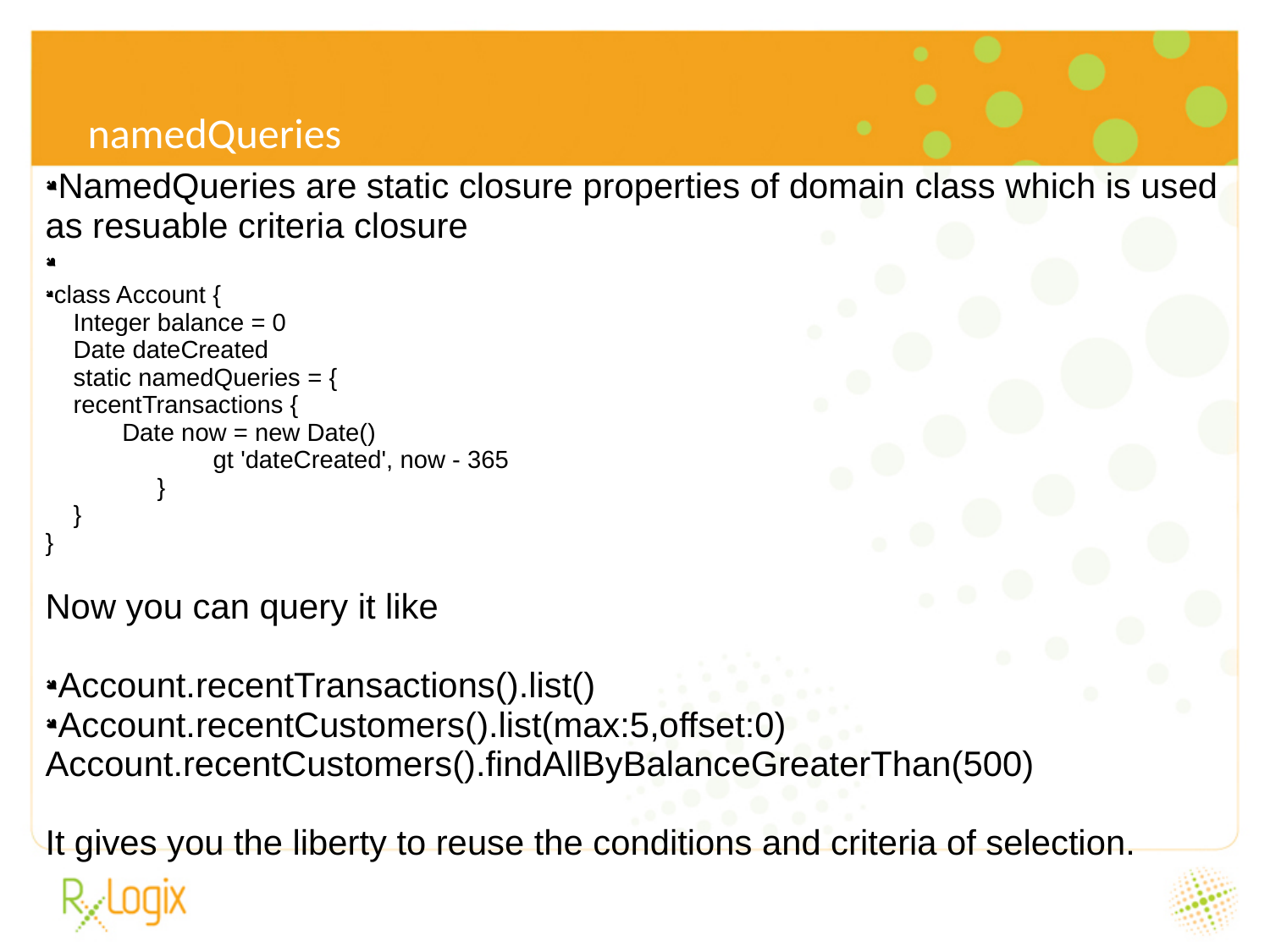

6/24/16
# namedQueries
NamedQueries are static closure properties of domain class which is used as resuable criteria closure

class Account {
    Integer balance = 0
    Date dateCreated
    static namedQueries = {
    recentTransactions {
           Date now = new Date()
                        gt 'dateCreated', now - 365
                }
    }
}

Now you can query it like

Account.recentTransactions().list()
Account.recentCustomers().list(max:5,offset:0)
Account.recentCustomers().findAllByBalanceGreaterThan(500)

It gives you the liberty to reuse the conditions and criteria of selection.
39